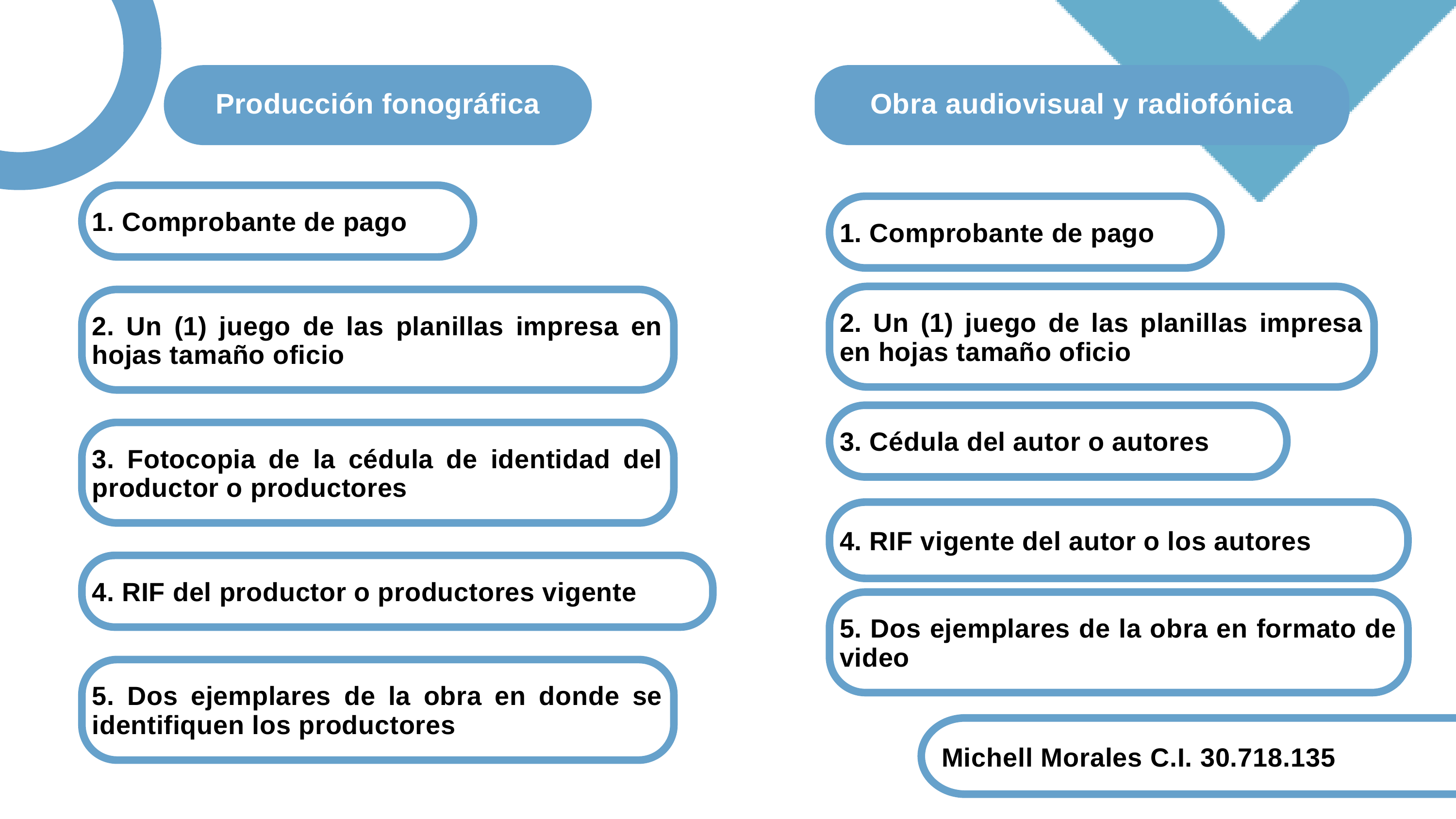

Obra audiovisual y radiofónica

Producción fonográfica

1. Comprobante de pago

1. Comprobante de pago

2. Un (1) juego de las planillas impresa en hojas tamaño oficio

2. Un (1) juego de las planillas impresa en hojas tamaño oficio

3. Cédula del autor o autores

3. Fotocopia de la cédula de identidad del productor o productores

4. RIF vigente del autor o los autores

4. RIF del productor o productores vigente

5. Dos ejemplares de la obra en formato de video

5. Dos ejemplares de la obra en donde se identifiquen los productores

Michell Morales C.I. 30.718.135